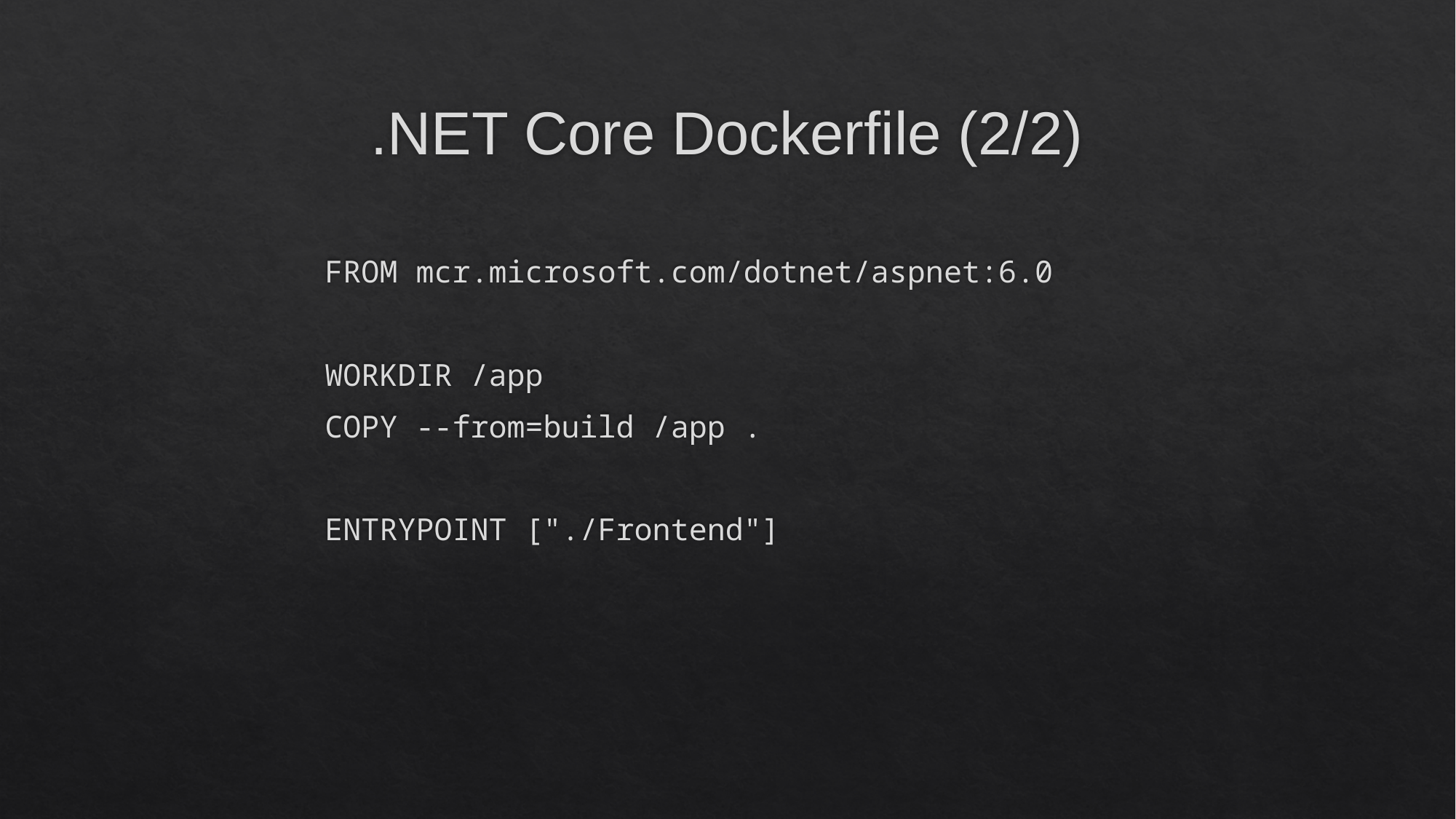

# .NET Core Dockerfile (2/2)
FROM mcr.microsoft.com/dotnet/aspnet:6.0

WORKDIR /app
COPY --from=build /app .

ENTRYPOINT ["./Frontend"]